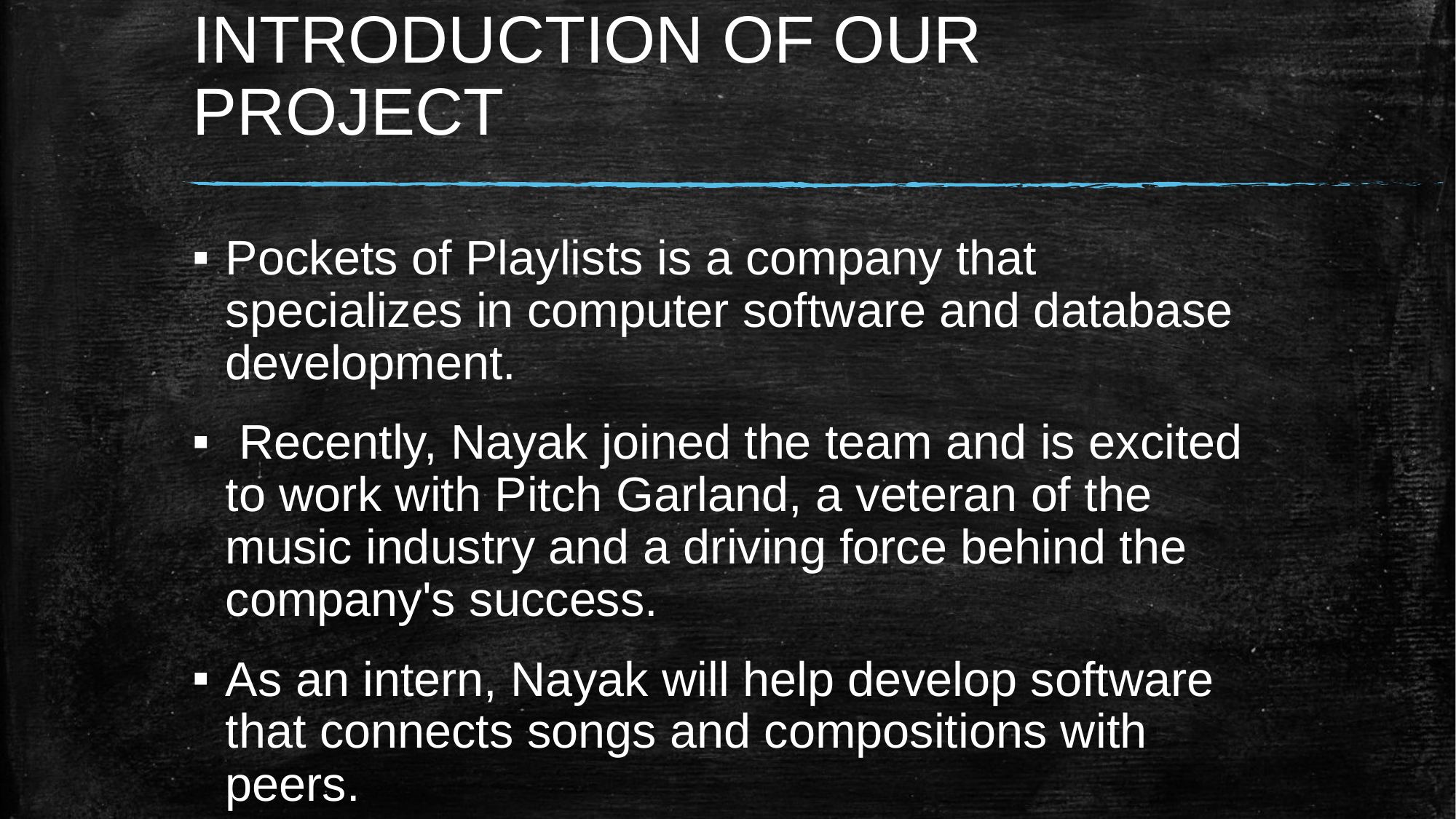

# INTRODUCTION OF OUR PROJECT
Pockets of Playlists is a company that specializes in computer software and database development.
 Recently, Nayak joined the team and is excited to work with Pitch Garland, a veteran of the music industry and a driving force behind the company's success.
As an intern, Nayak will help develop software that connects songs and compositions with peers.
 Pitch's fun and quirky personality fuels the team's passion, further inspiring them to develop innovative solutions for music-related.